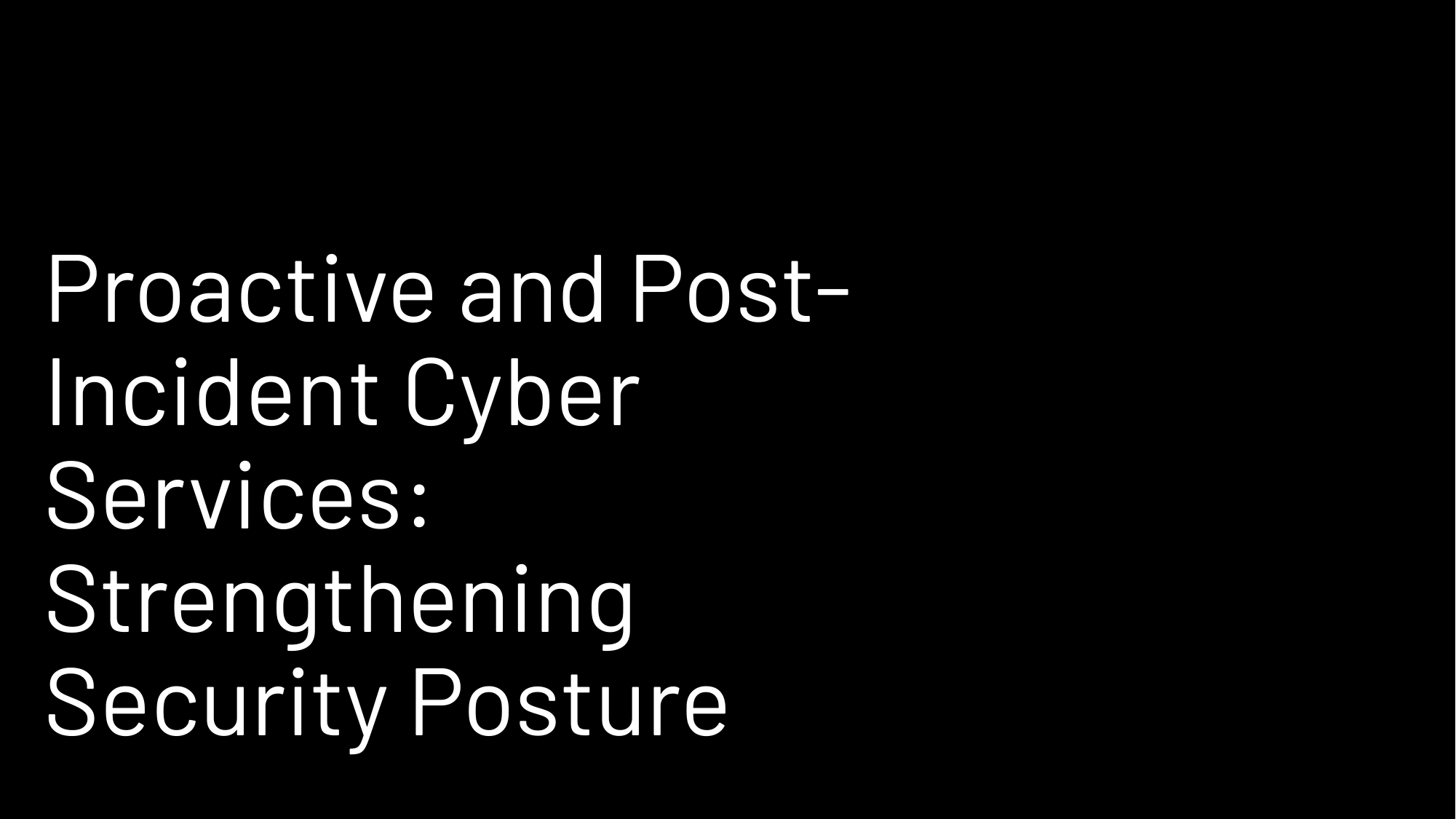

# Proactive and Post-Incident Cyber Services: Strengthening Security Posture